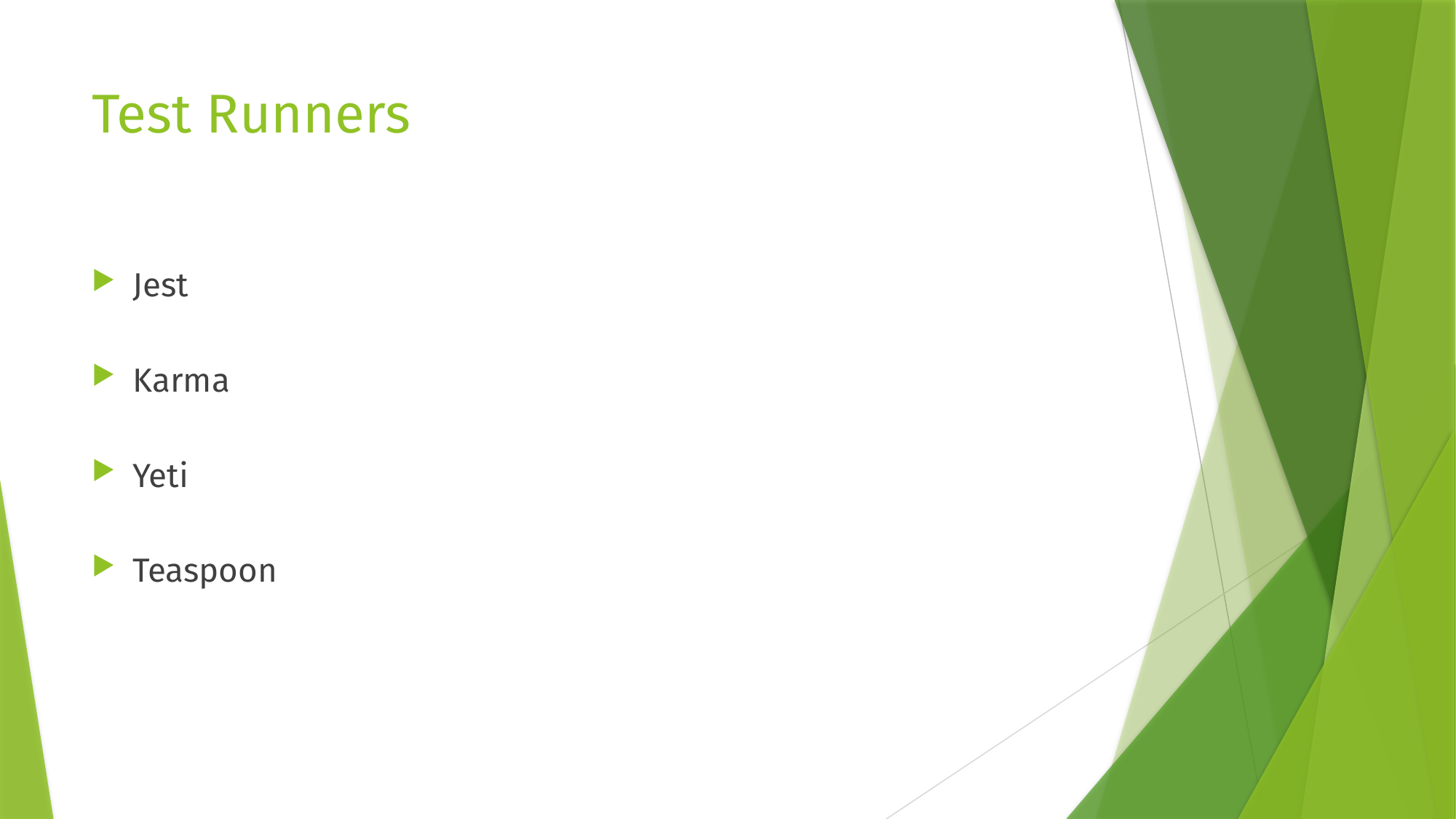

# Test Runners
Jest
Karma
Yeti
Teaspoon